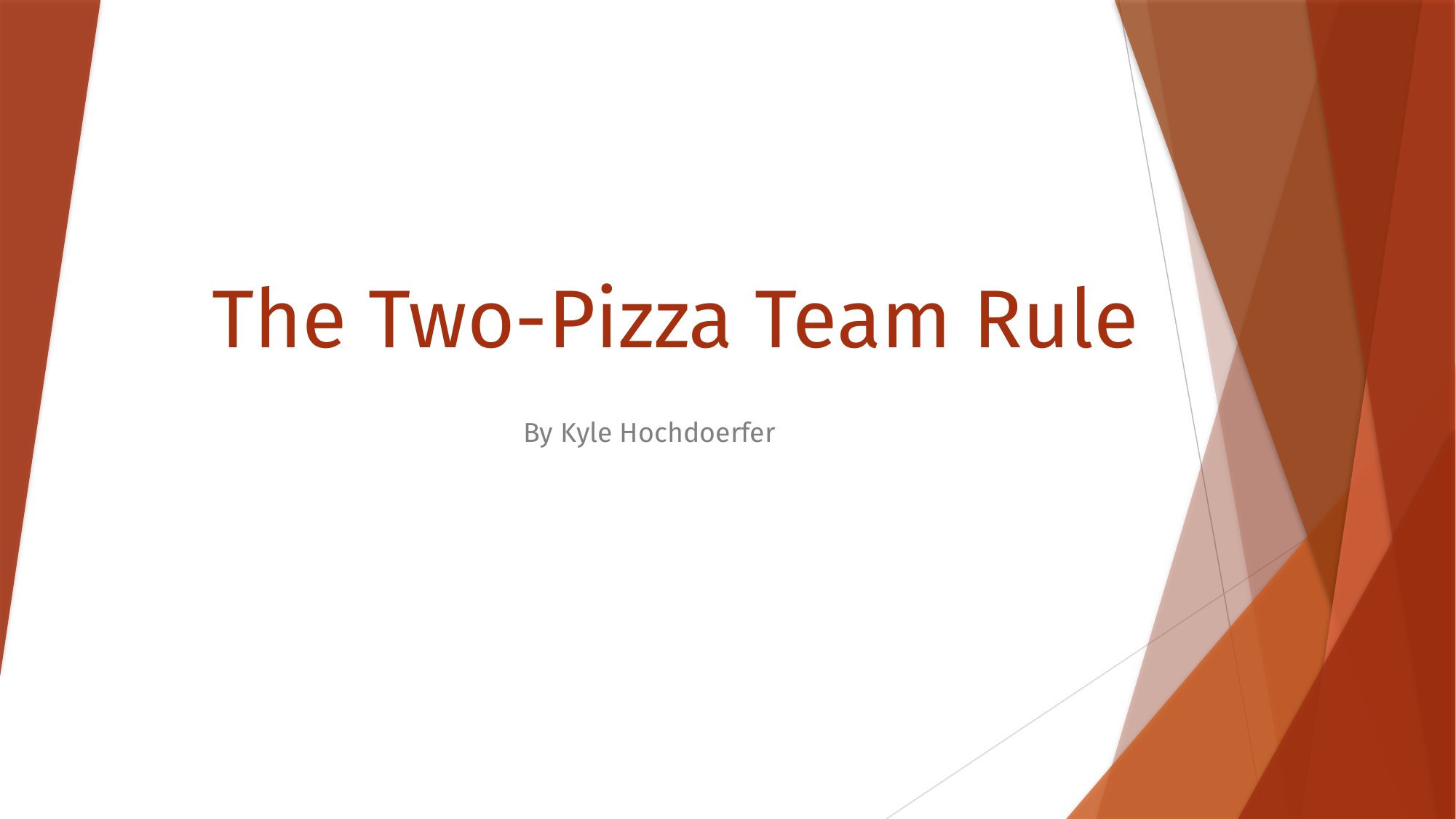

# The Two-Pizza Team Rule
By Kyle Hochdoerfer